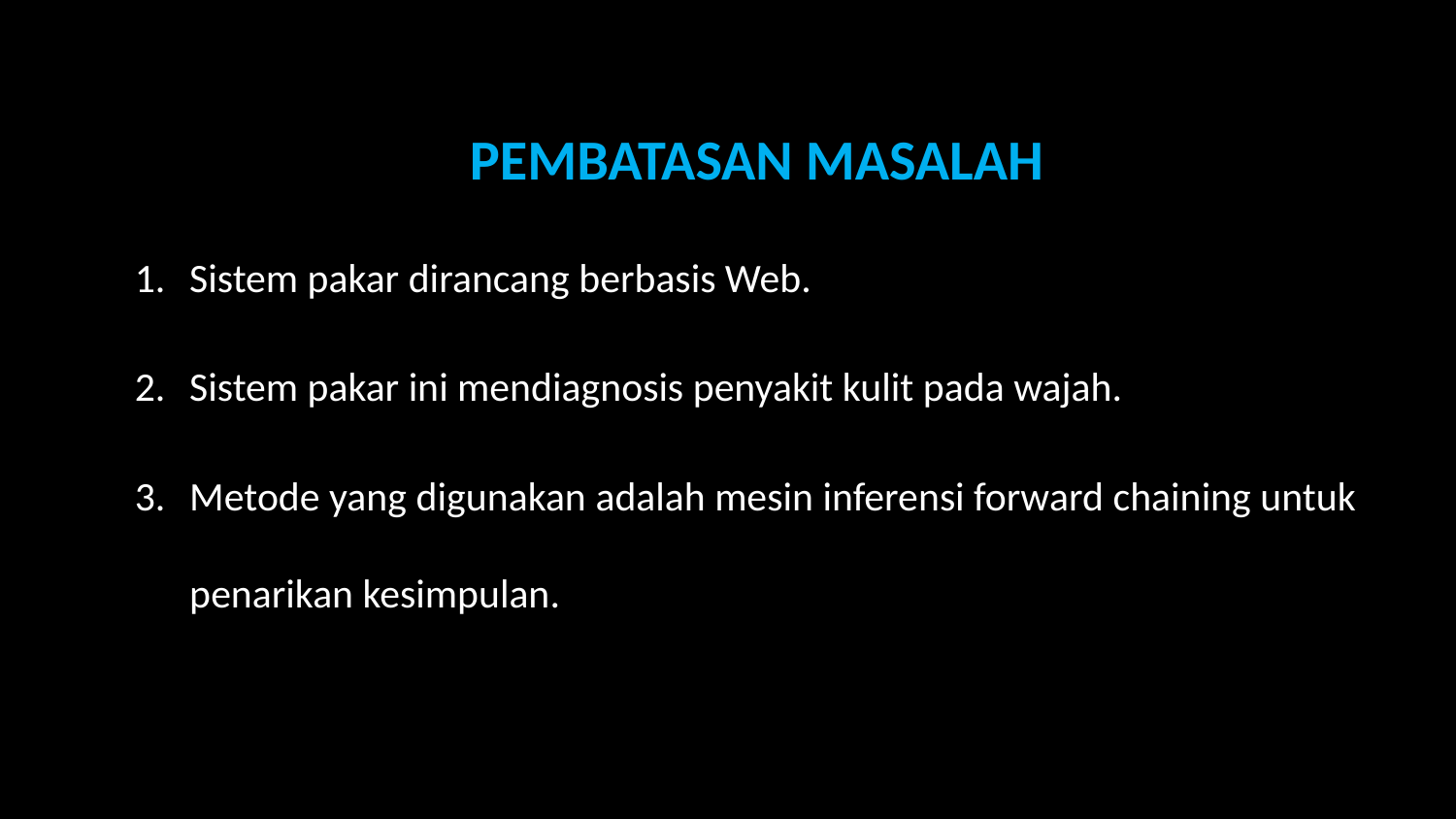

PEMBATASAN MASALAH
Sistem pakar dirancang berbasis Web.
Sistem pakar ini mendiagnosis penyakit kulit pada wajah.
Metode yang digunakan adalah mesin inferensi forward chaining untuk penarikan kesimpulan.